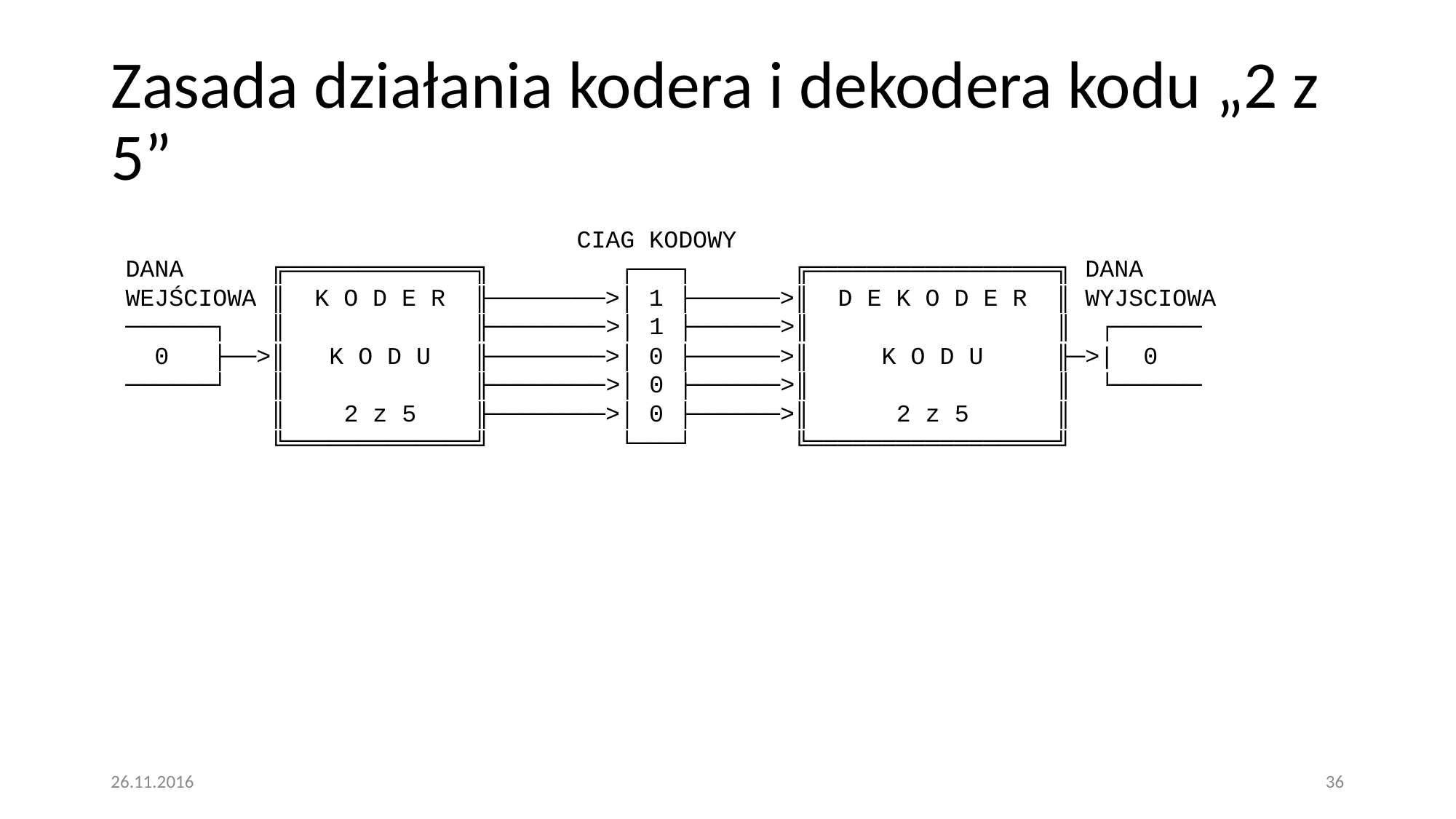

# Zasada działania kodera i dekodera kodu „2 z 5”
                                CIAG KODOWY
 DANA      ╔═════════════╗         ┌───┐       ╔═════════════════╗ DANA
 WEJŚCIOWA ║  K O D E R  ╟────────>│ 1 ├──────>║  D E K O D E R  ║ WYJSCIOWA
 ──────┐   ║             ╟────────>│ 1 ├──────>║                 ║  ┌──────
   0   ├──>║   K O D U   ╟────────>│ 0 ├──────>║     K O D U     ╟─>|  0
 ──────┘   ║             ╟────────>│ 0 ├──────>║                 ║  └──────
           ║    2 z 5    ╟────────>│ 0 ├──────>║      2 z 5      ║
           ╚═════════════╝         └───┘       ╚═════════════════╝
26.11.2016
36